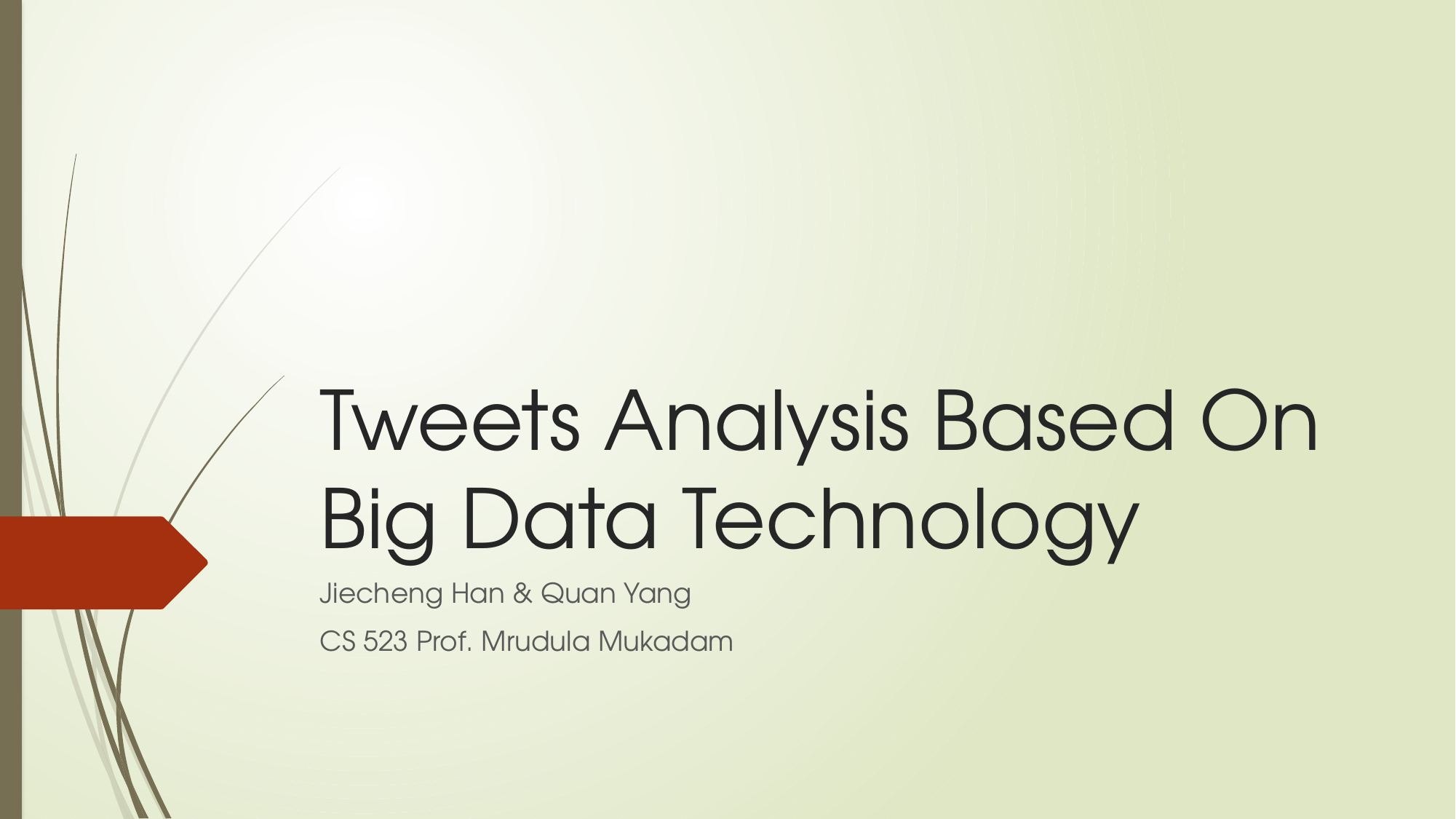

# Tweets Analysis Based On Big Data Technology
Jiecheng Han & Quan Yang
CS 523 Prof. Mrudula Mukadam